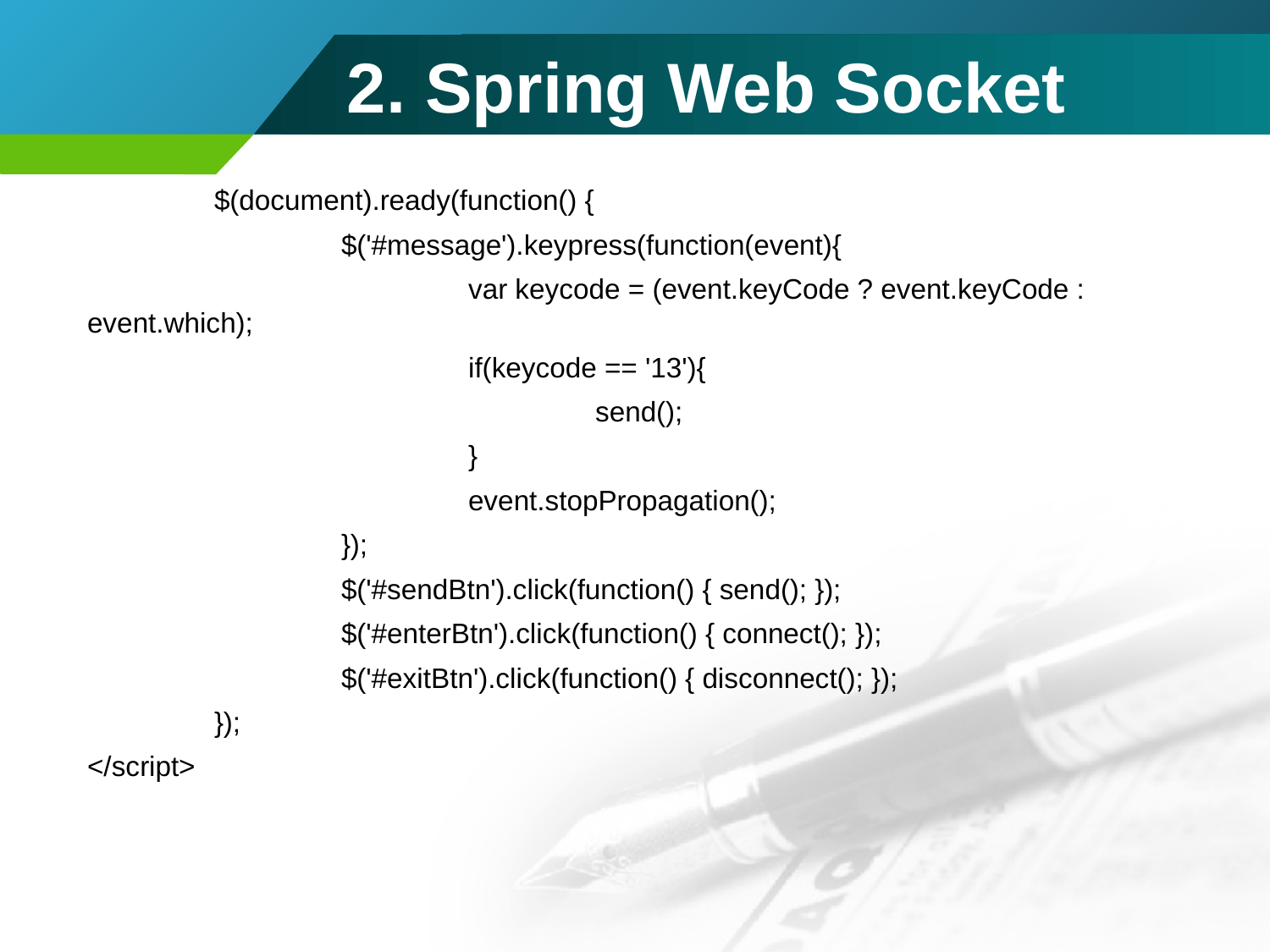

# 2. Spring Web Socket
	$(document).ready(function() {
		$('#message').keypress(function(event){
			var keycode = (event.keyCode ? event.keyCode : event.which);
			if(keycode == '13'){
				send();
			}
			event.stopPropagation();
		});
		$('#sendBtn').click(function() { send(); });
		$('#enterBtn').click(function() { connect(); });
		$('#exitBtn').click(function() { disconnect(); });
	});
</script>